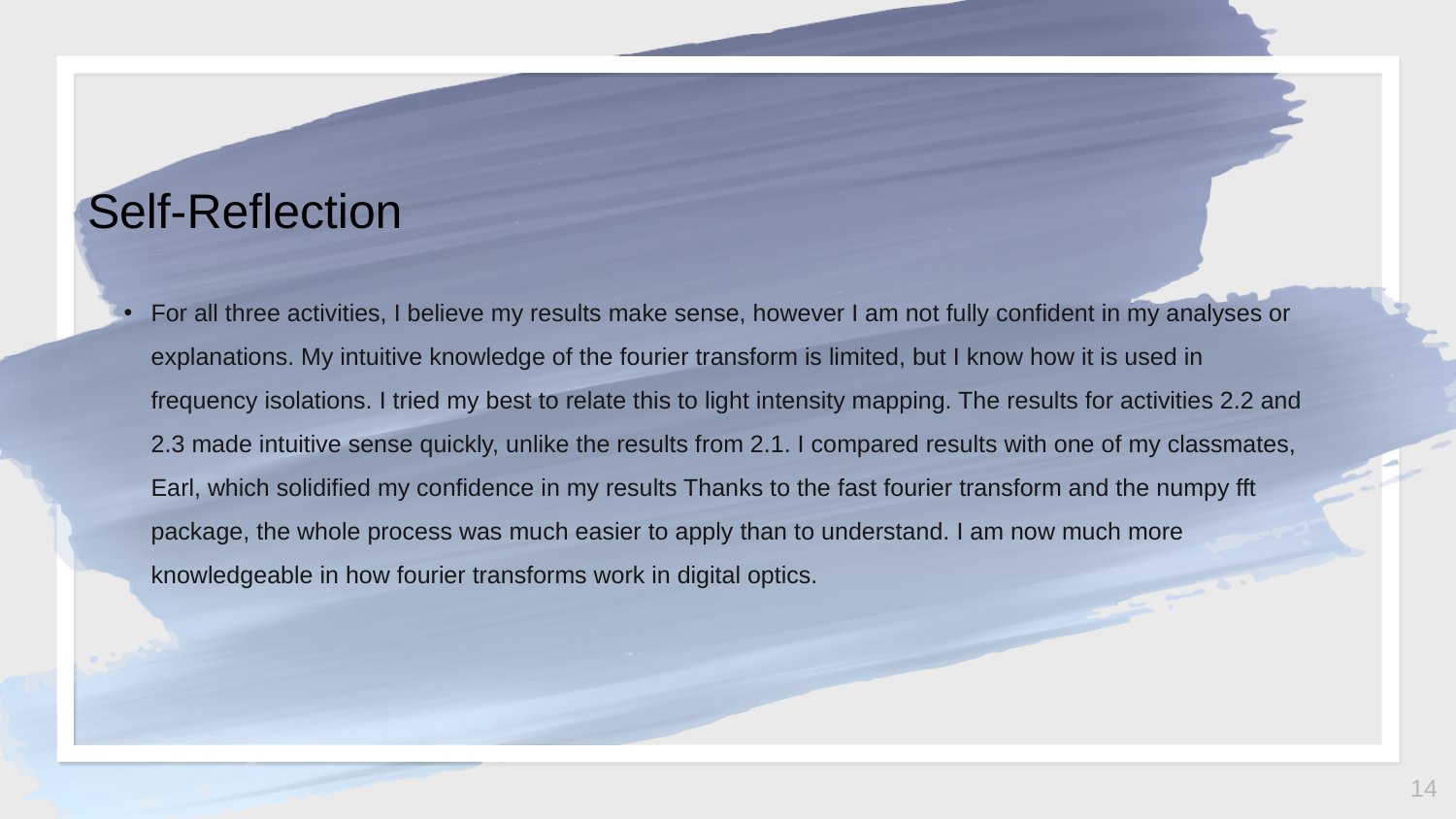

Self-Reflection
For all three activities, I believe my results make sense, however I am not fully confident in my analyses or explanations. My intuitive knowledge of the fourier transform is limited, but I know how it is used in frequency isolations. I tried my best to relate this to light intensity mapping. The results for activities 2.2 and 2.3 made intuitive sense quickly, unlike the results from 2.1. I compared results with one of my classmates, Earl, which solidified my confidence in my results Thanks to the fast fourier transform and the numpy fft package, the whole process was much easier to apply than to understand. I am now much more knowledgeable in how fourier transforms work in digital optics.
14